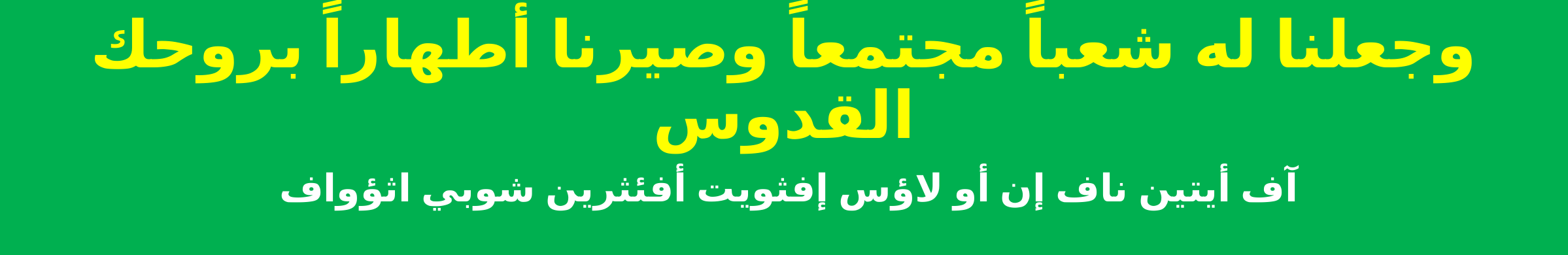

وجعلنا له شعباً مجتمعاً وصيرنا أطهاراً بروحك القدوس
آف أيتين ناف إن أو لاؤس إفثويت أفئثرين شوبي اثؤواف